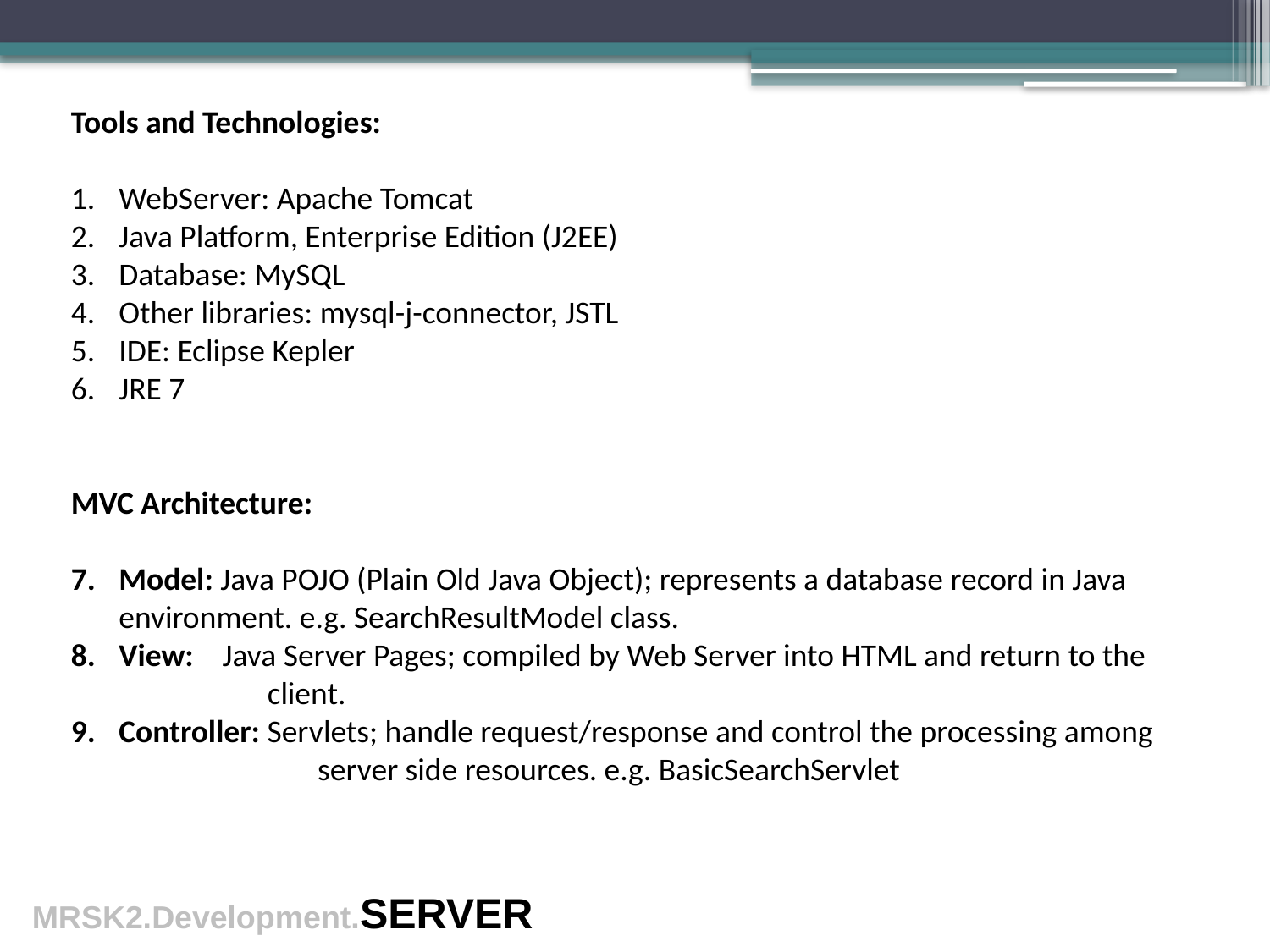

Tools and Technologies:

WebServer: Apache Tomcat
Java Platform, Enterprise Edition (J2EE)
Database: MySQL
Other libraries: mysql-j-connector, JSTL
IDE: Eclipse Kepler
JRE 7

MVC Architecture:

Model: Java POJO (Plain Old Java Object); represents a database record in Java 	   environment. e.g. SearchResultModel class.
View:    Java Server Pages; compiled by Web Server into HTML and return to the 	   client.
Controller: Servlets; handle request/response and control the processing among 	          server side resources. e.g. BasicSearchServlet
MRSK2.Development.SERVER